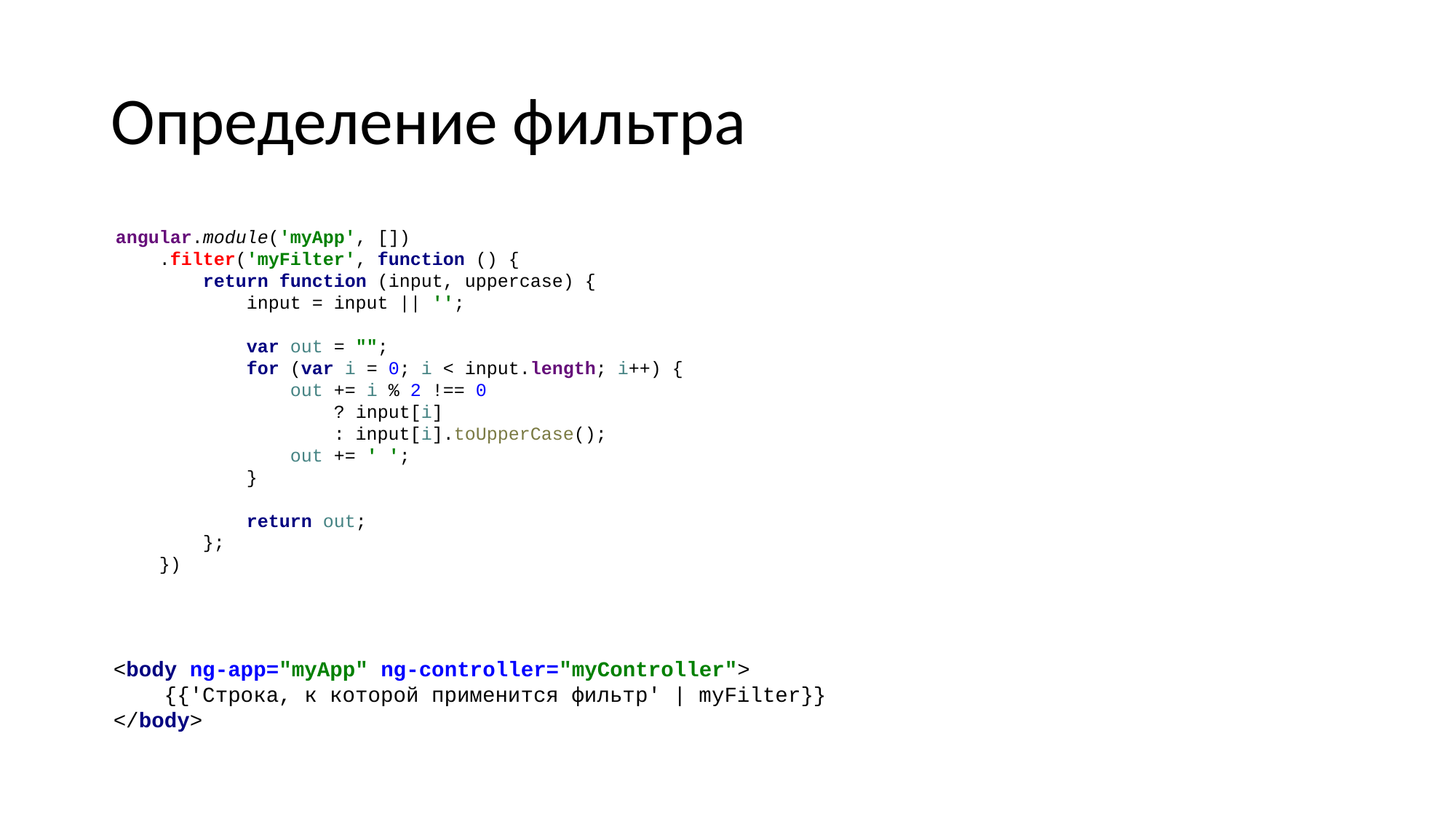

# Определение фильтра

angular.module('myApp', [])
    .filter('myFilter', function () {
        return function (input, uppercase) {
            input = input || '';
            var out = "";
            for (var i = 0; i < input.length; i++) {
                out += i % 2 !== 0
                    ? input[i]
                    : input[i].toUpperCase();
                out += ' ';
            }
            return out;
        };
    })
<body ng-app="myApp" ng-controller="myController">
    {{'Строка, к которой применится фильтр' | myFilter}}
</body>